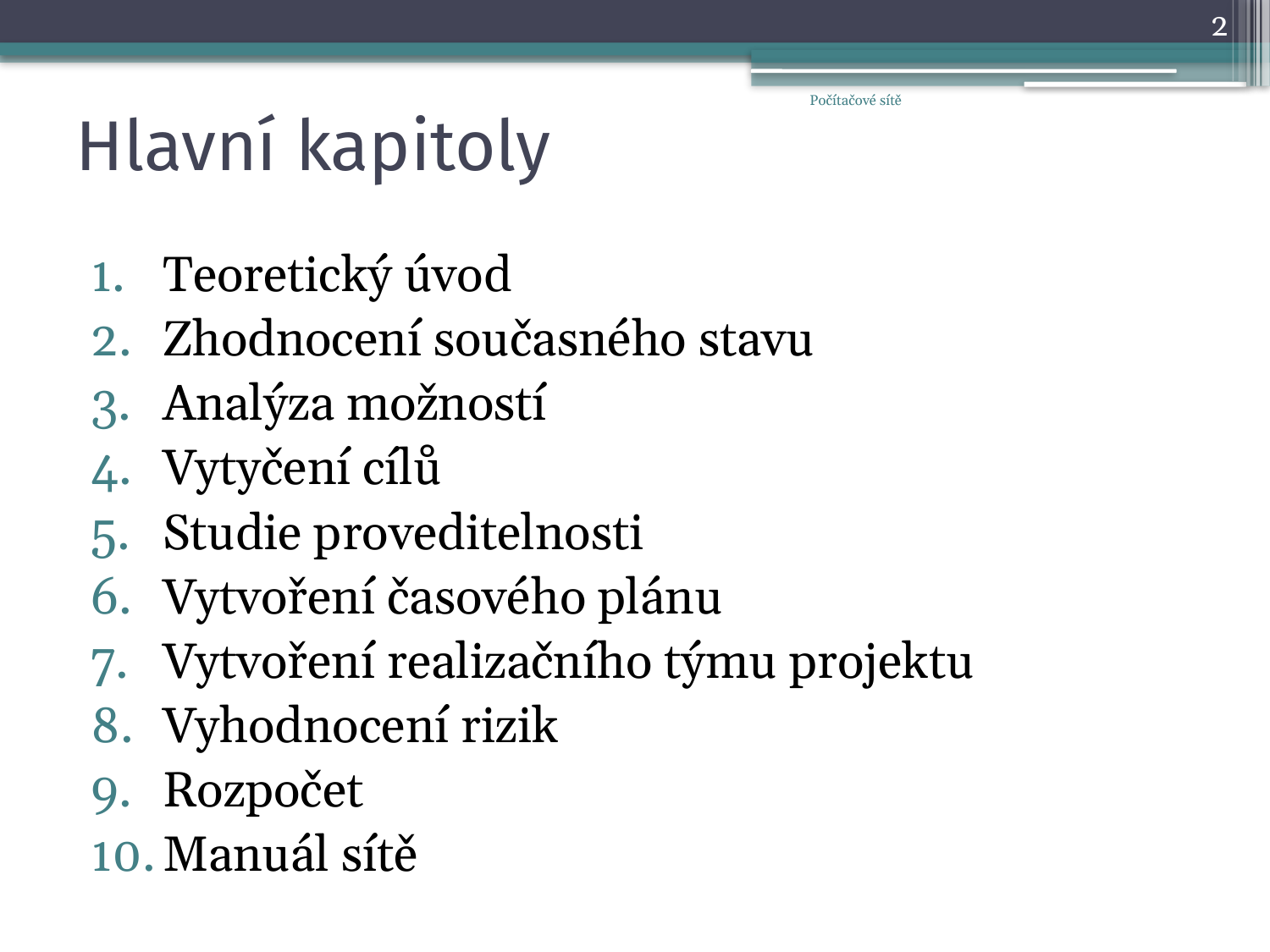

2
# Hlavní kapitoly
Počítačové sítě
Teoretický úvod
Zhodnocení současného stavu
Analýza možností
Vytyčení cílů
Studie proveditelnosti
Vytvoření časového plánu
Vytvoření realizačního týmu projektu
Vyhodnocení rizik
Rozpočet
Manuál sítě